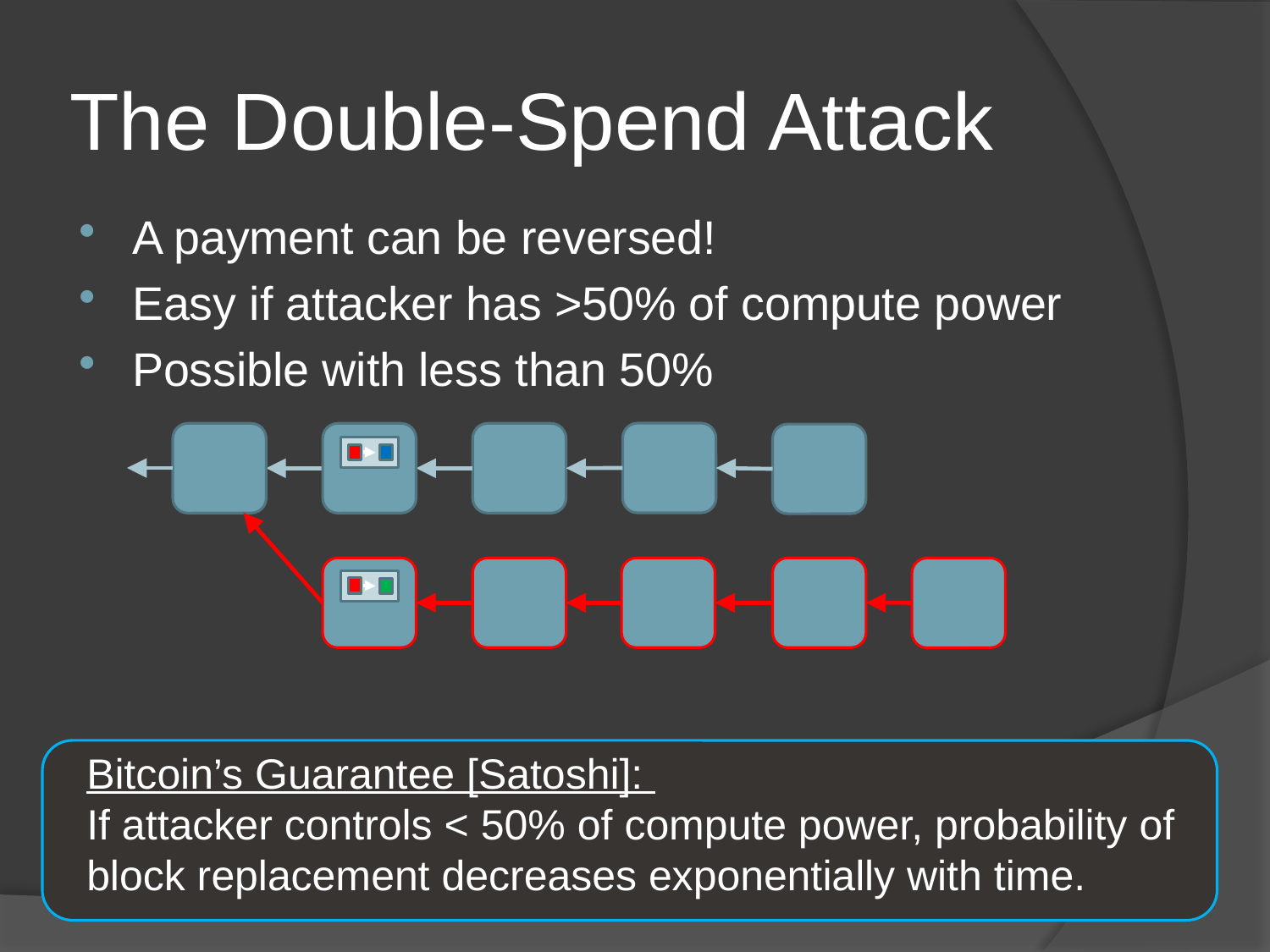

# The Double-Spend Attack
A payment can be reversed!
Easy if attacker has >50% of compute power
Possible with less than 50%

Bitcoin’s Guarantee [Satoshi]:
If attacker controls < 50% of compute power, probability of block replacement decreases exponentially with time.